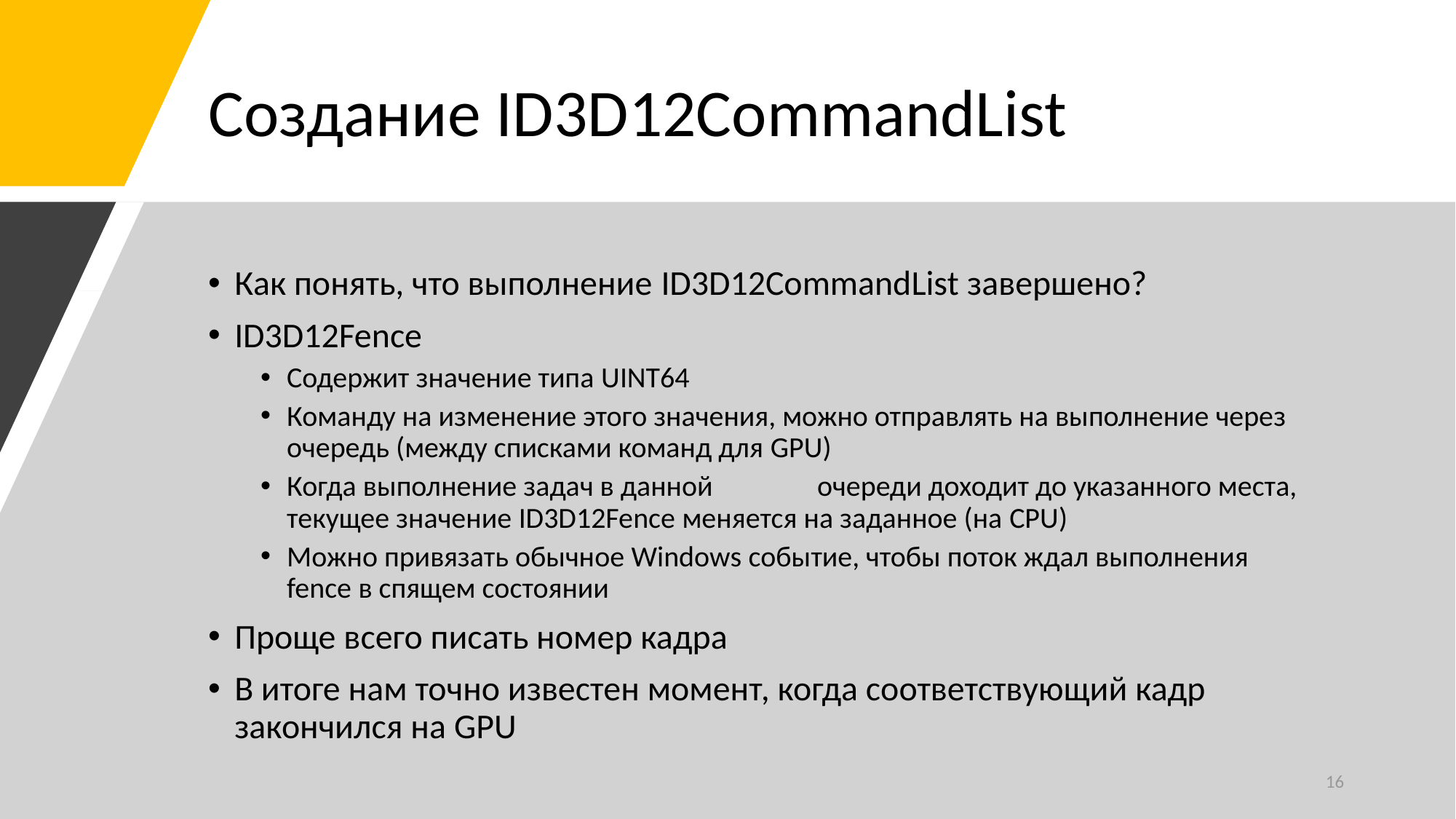

# Создание ID3D12CommandList

Как понять, что выполнение ID3D12CommandList завершено?
ID3D12Fence
Содержит значение типа UINT64
Команду на изменение этого значения, можно отправлять на выполнение через очередь (между списками команд для GPU)
Когда выполнение задач в данной	 очереди доходит до указанного места, текущее значение ID3D12Fence меняется на заданное (на CPU)
Можно привязать обычное Windows событие, чтобы поток ждал выполнения fence в спящем состоянии
Проще всего писать номер кадра
В итоге нам точно известен момент, когда соответствующий кадр закончился на GPU
16